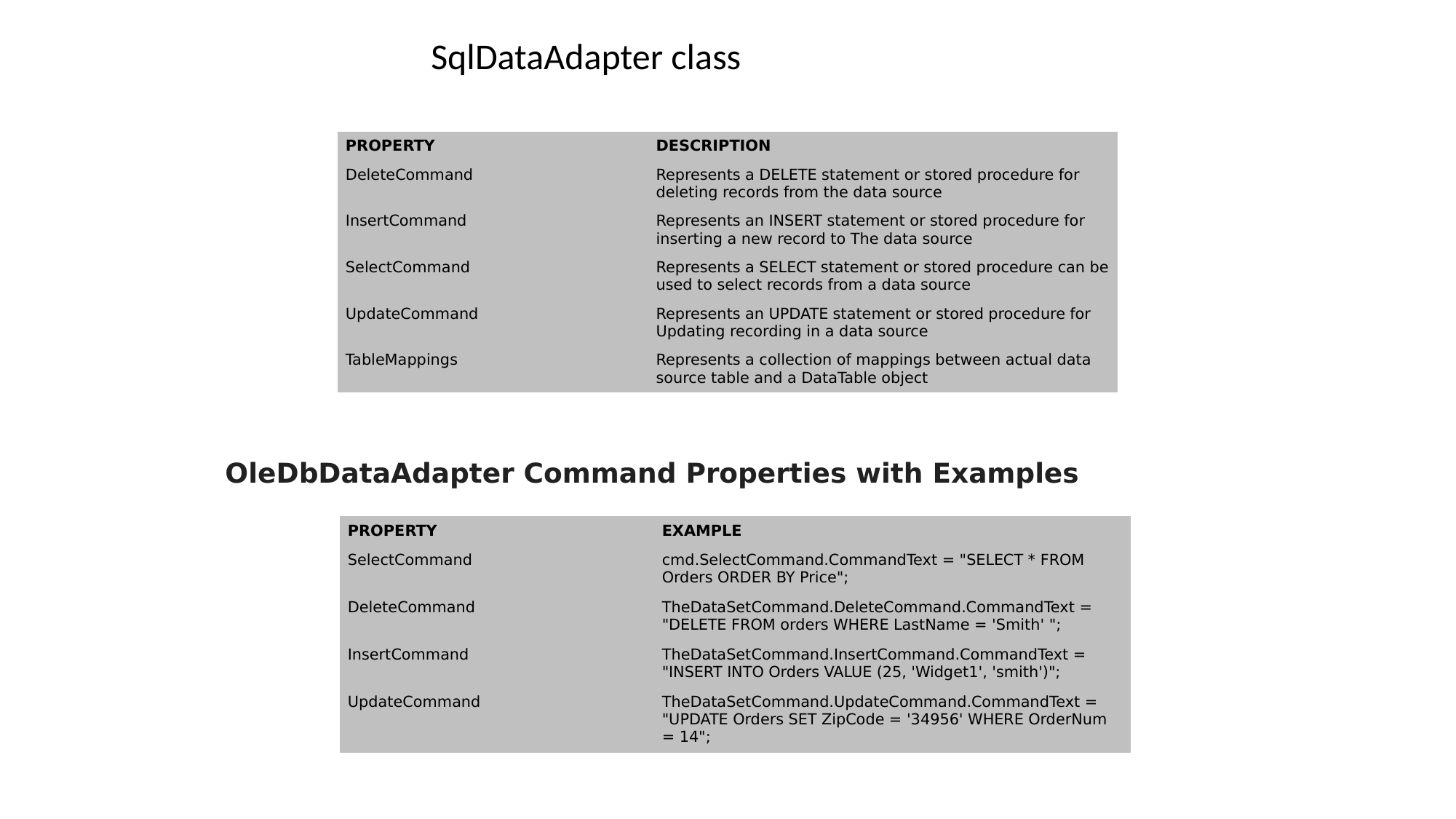

# SqlDataAdapter class
| PROPERTY | DESCRIPTION |
| --- | --- |
| DeleteCommand | Represents a DELETE statement or stored procedure for deleting records from the data source |
| InsertCommand | Represents an INSERT statement or stored procedure for inserting a new record to The data source |
| SelectCommand | Represents a SELECT statement or stored procedure can be used to select records from a data source |
| UpdateCommand | Represents an UPDATE statement or stored procedure for Updating recording in a data source |
| TableMappings | Represents a collection of mappings between actual data source table and a DataTable object |
OleDbDataAdapter Command Properties with Examples
| PROPERTY | EXAMPLE |
| --- | --- |
| SelectCommand | cmd.SelectCommand.CommandText = "SELECT \* FROM Orders ORDER BY Price"; |
| DeleteCommand | TheDataSetCommand.DeleteCommand.CommandText = "DELETE FROM orders WHERE LastName = 'Smith' "; |
| InsertCommand | TheDataSetCommand.InsertCommand.CommandText = "INSERT INTO Orders VALUE (25, 'Widget1', 'smith')"; |
| UpdateCommand | TheDataSetCommand.UpdateCommand.CommandText = "UPDATE Orders SET ZipCode = '34956' WHERE OrderNum = 14"; |